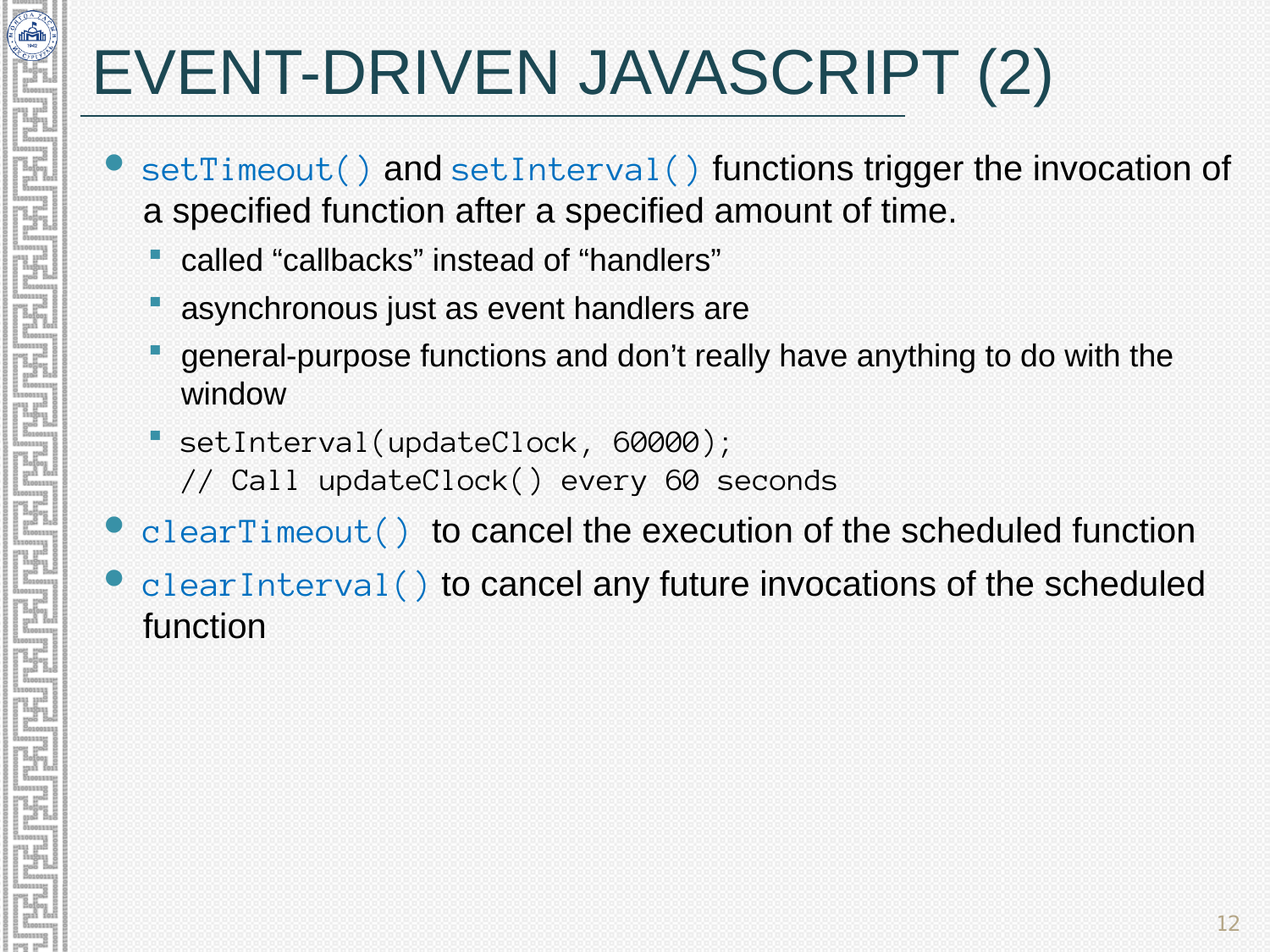

# Event-Driven JavaScript (2)
setTimeout() and setInterval() functions trigger the invocation of a specified function after a specified amount of time.
called “callbacks” instead of “handlers”
asynchronous just as event handlers are
general-purpose functions and don’t really have anything to do with the window
setInterval(updateClock, 60000);
// Call updateClock() every 60 seconds
clearTimeout() to cancel the execution of the scheduled function
clearInterval() to cancel any future invocations of the scheduled function

12